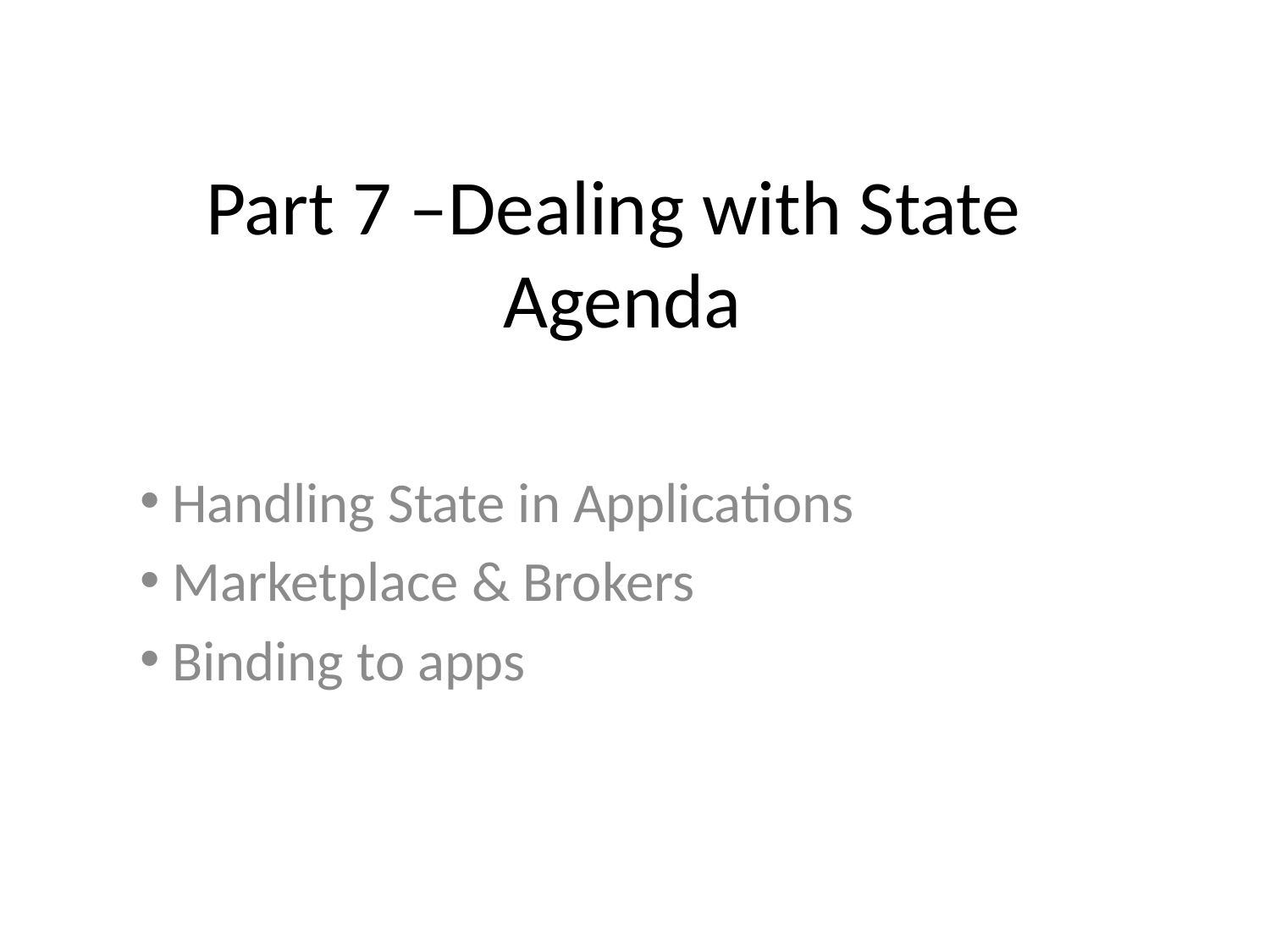

# Part 7 –Dealing with State Agenda

 Handling State in Applications
 Marketplace & Brokers
 Binding to apps